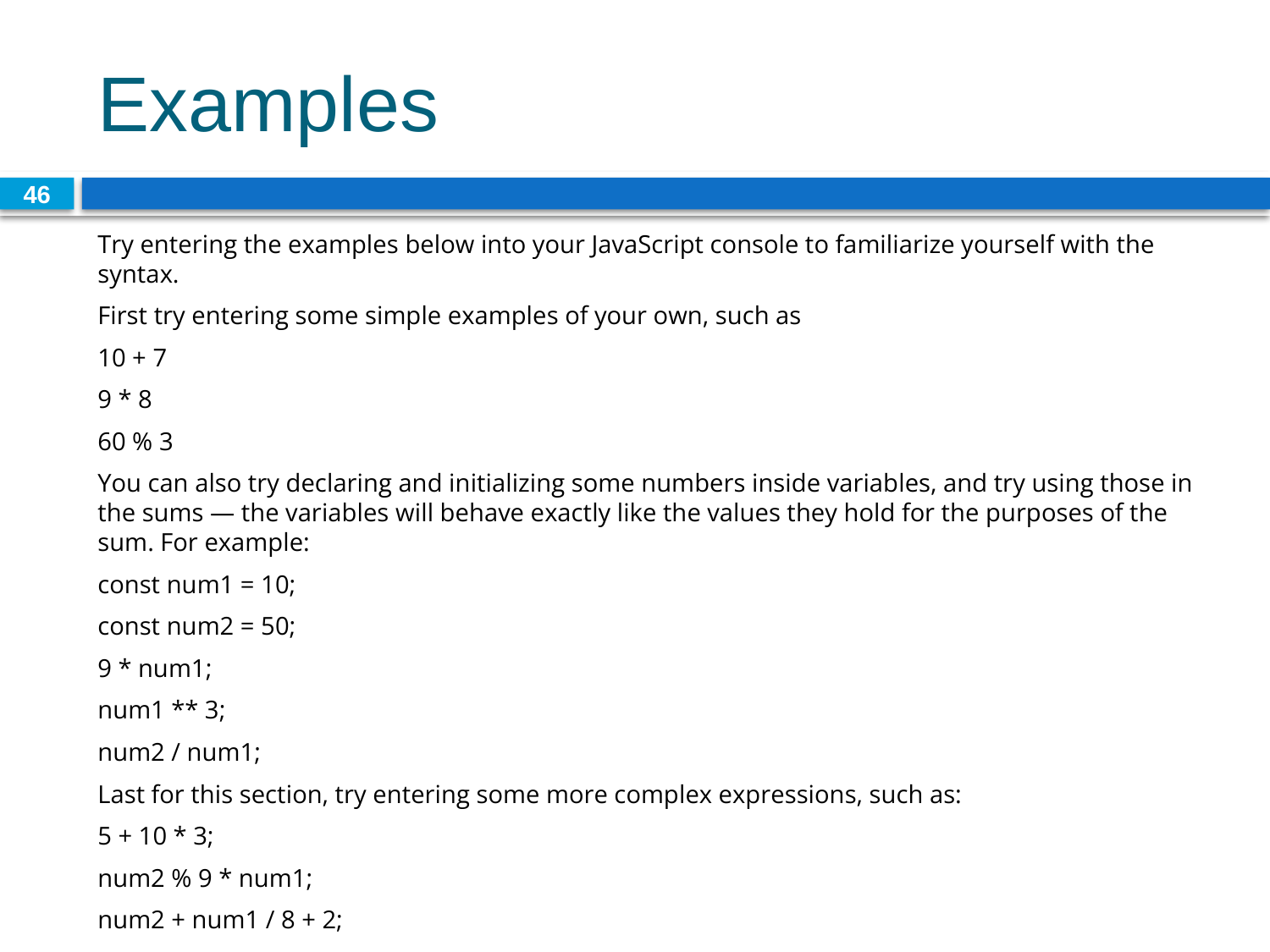

# Examples
46
Try entering the examples below into your JavaScript console to familiarize yourself with the syntax.
First try entering some simple examples of your own, such as
10 + 7
9 * 8
60 % 3
You can also try declaring and initializing some numbers inside variables, and try using those in the sums — the variables will behave exactly like the values they hold for the purposes of the sum. For example:
const num1 = 10;
const num2 = 50;
9 * num1;
num1 ** 3;
num2 / num1;
Last for this section, try entering some more complex expressions, such as:
5 + 10 * 3;
num2 % 9 * num1;
num2 + num1 / 8 + 2;